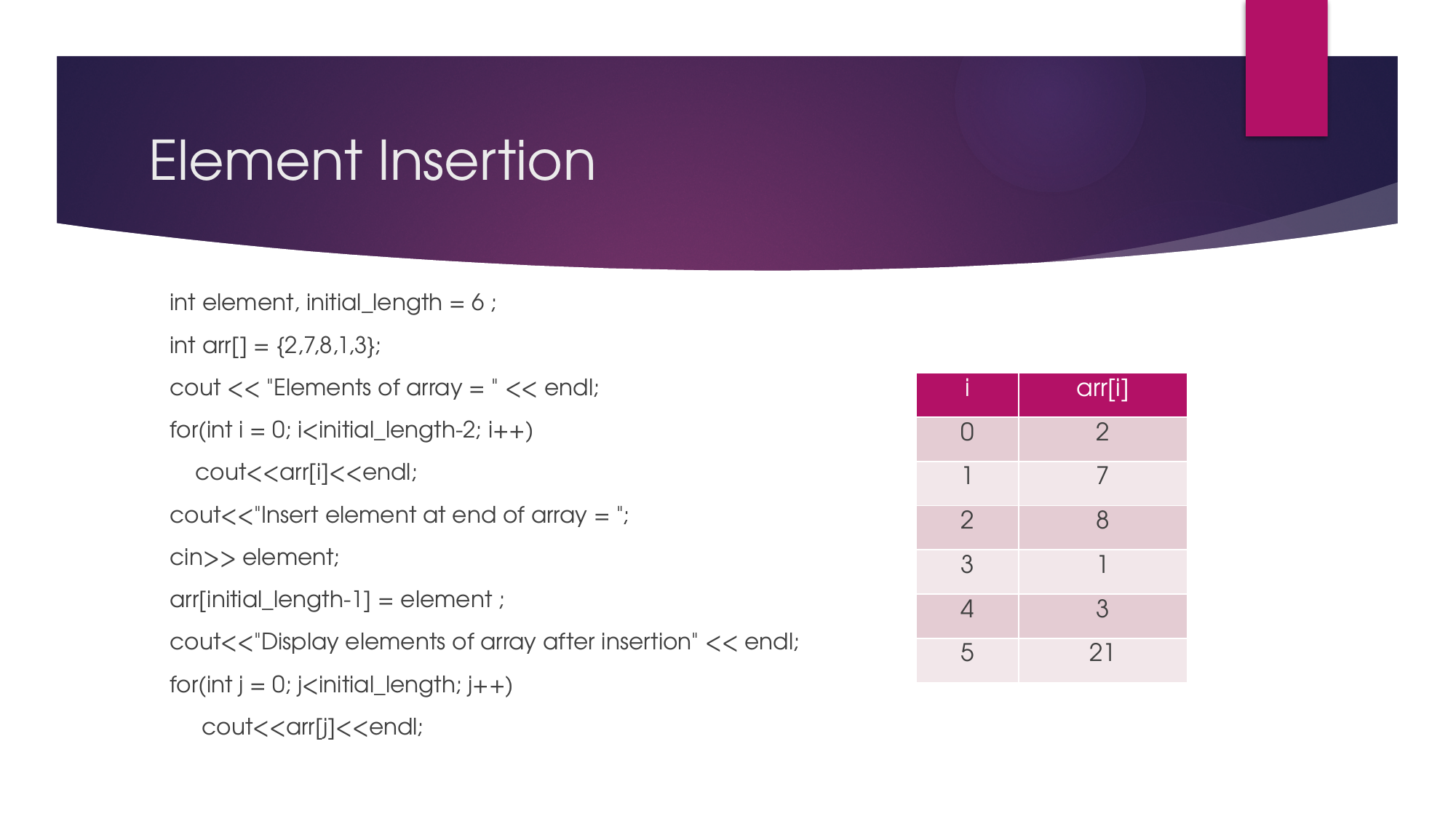

# Element Insertion
int element, initial_length = 6 ;
int arr[] = {2,7,8,1,3};
cout << "Elements of array = " << endl;
for(int i = 0; i<initial_length-2; i++)
    cout<<arr[i]<<endl;
cout<<"Insert element at end of array = ";
cin>> element;
arr[initial_length-1] = element ;
cout<<"Display elements of array after insertion" << endl;
for(int j = 0; j<initial_length; j++)
     cout<<arr[j]<<endl;
| i | arr[i] |
| --- | --- |
| 0 | 2 |
| 1 | 7 |
| 2 | 8 |
| 3 | 1 |
| 4 | 3 |
| 5 | 21 |